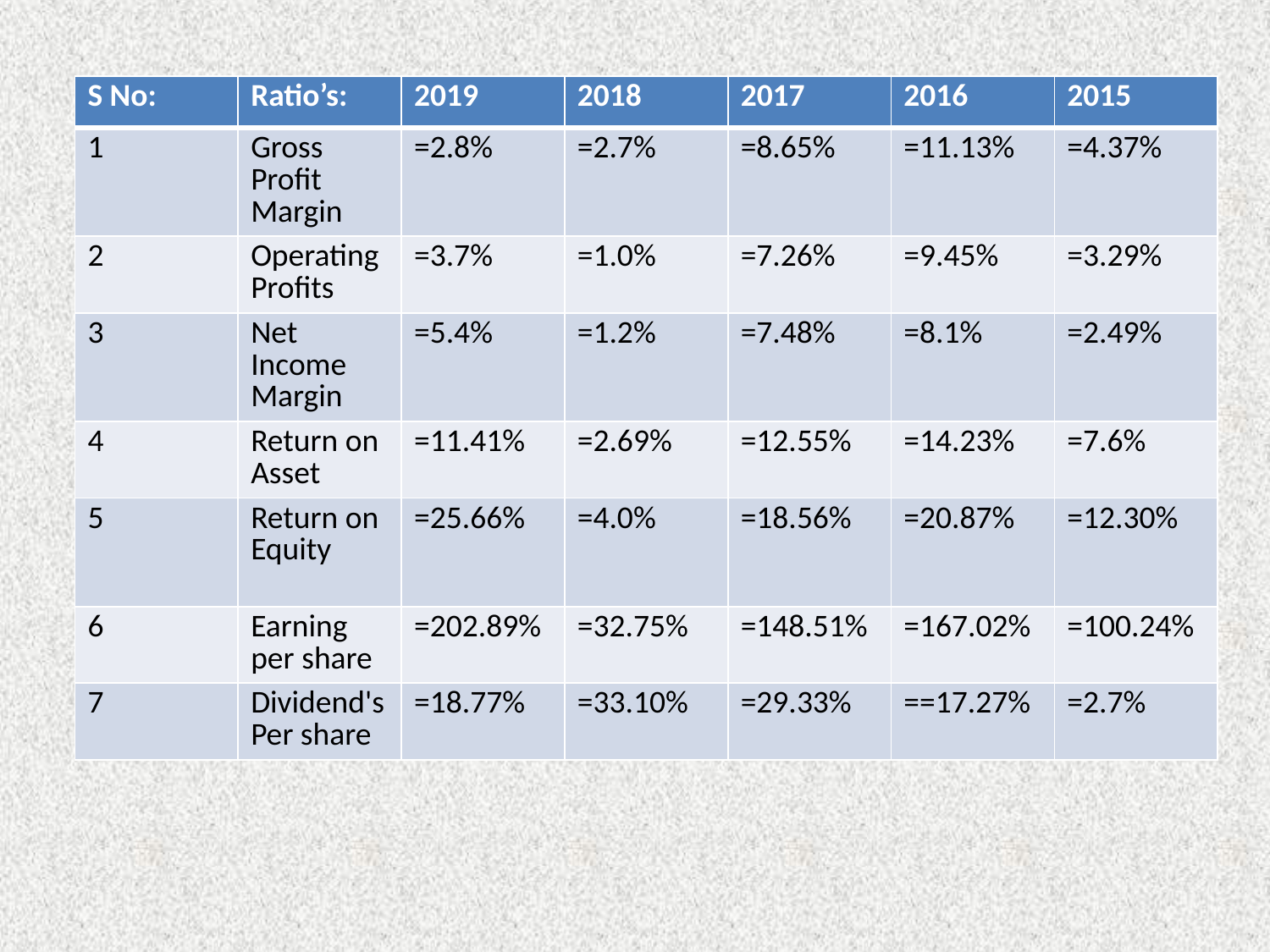

| S No: | Ratio’s: | 2019 | 2018 | 2017 | 2016 | 2015 |
| --- | --- | --- | --- | --- | --- | --- |
| 1 | Gross Profit Margin | =2.8% | =2.7% | =8.65% | =11.13% | =4.37% |
| 2 | Operating Profits | =3.7% | =1.0% | =7.26% | =9.45% | =3.29% |
| 3 | Net Income Margin | =5.4% | =1.2% | =7.48% | =8.1% | =2.49% |
| 4 | Return on Asset | =11.41% | =2.69% | =12.55% | =14.23% | =7.6% |
| 5 | Return on Equity | =25.66% | =4.0% | =18.56% | =20.87% | =12.30% |
| 6 | Earning per share | =202.89% | =32.75% | =148.51% | =167.02% | =100.24% |
| 7 | Dividend's Per share | =18.77% | =33.10% | =29.33% | ==17.27% | =2.7% |